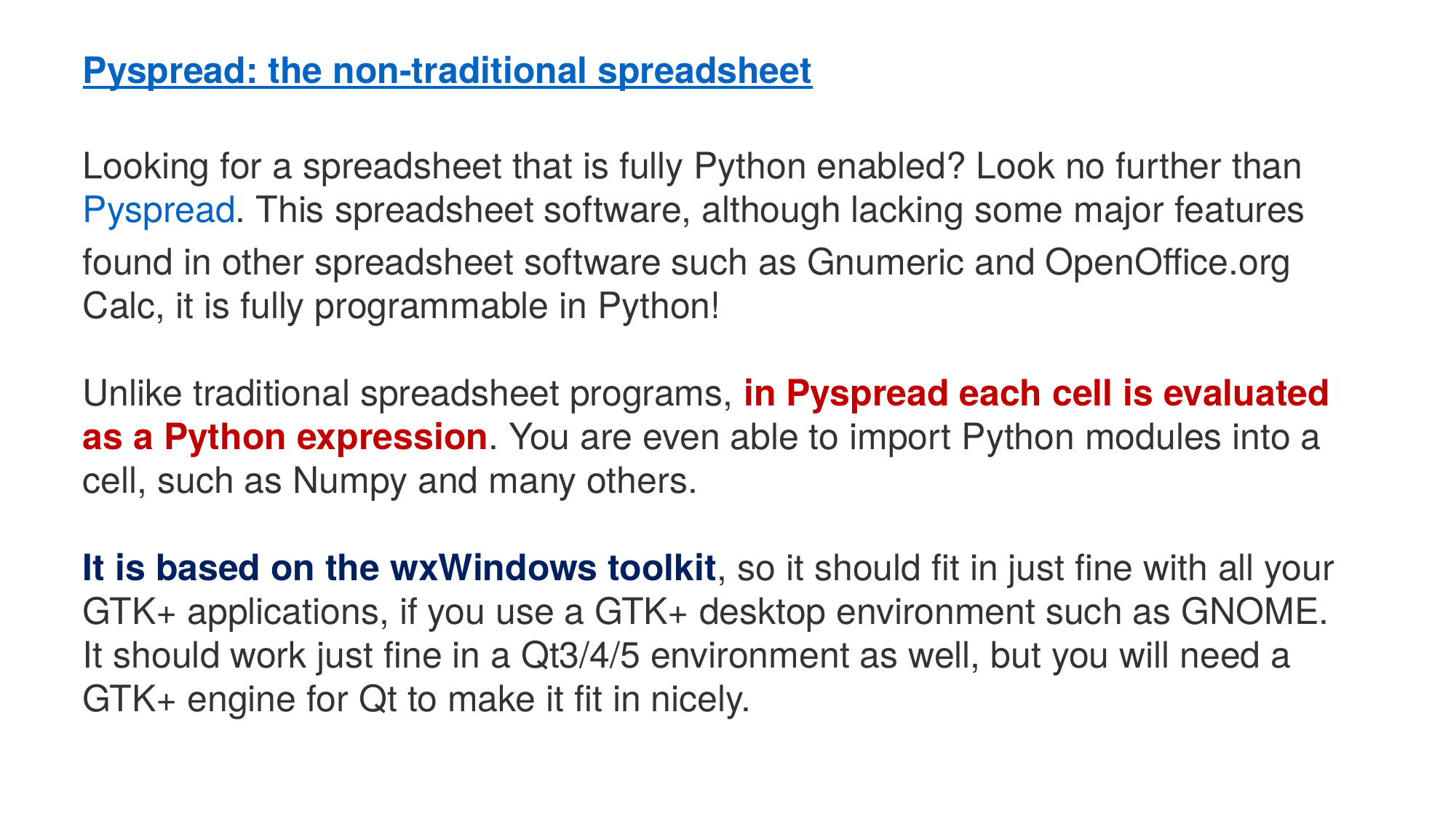

Pyspread: the non-traditional spreadsheet

Looking for a spreadsheet that is fully Python enabled? Look no further than Pyspread. This spreadsheet software, although lacking some major features found in other spreadsheet software such as Gnumeric and OpenOffice.org Calc, it is fully programmable in Python!

Unlike traditional spreadsheet programs, in Pyspread each cell is evaluated as a Python expression. You are even able to import Python modules into a cell, such as Numpy and many others.

It is based on the wxWindows toolkit, so it should fit in just fine with all your GTK+ applications, if you use a GTK+ desktop environment such as GNOME. It should work just fine in a Qt3/4/5 environment as well, but you will need a GTK+ engine for Qt to make it fit in nicely.
S18 FRI 8 AM IN3045 PYTHON